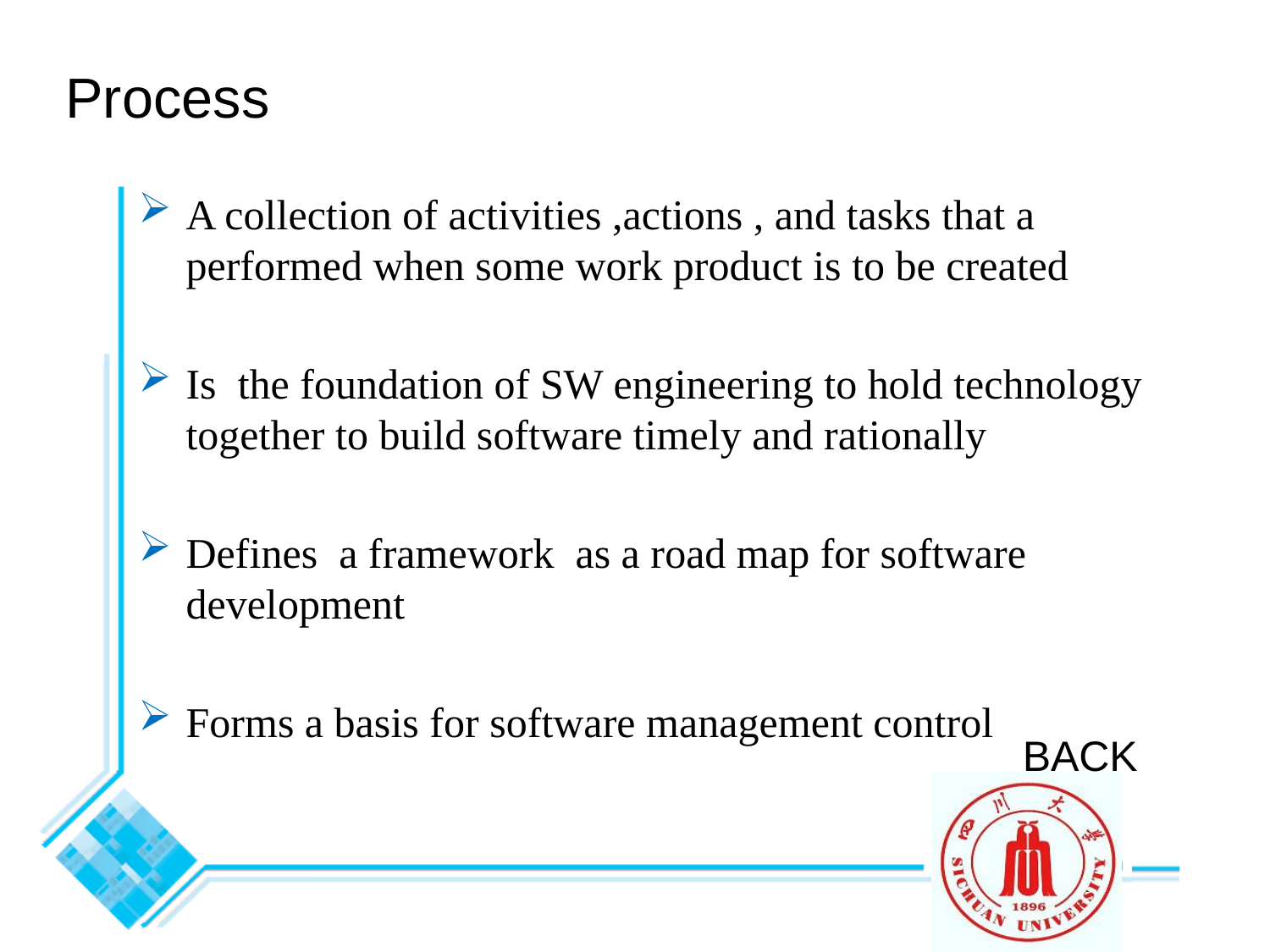

# Process
A collection of activities ,actions , and tasks that a performed when some work product is to be created

Is  the foundation of SW engineering to hold technology together to build software timely and rationally

Defines  a framework  as a road map for software development

Forms a basis for software management control

BACK